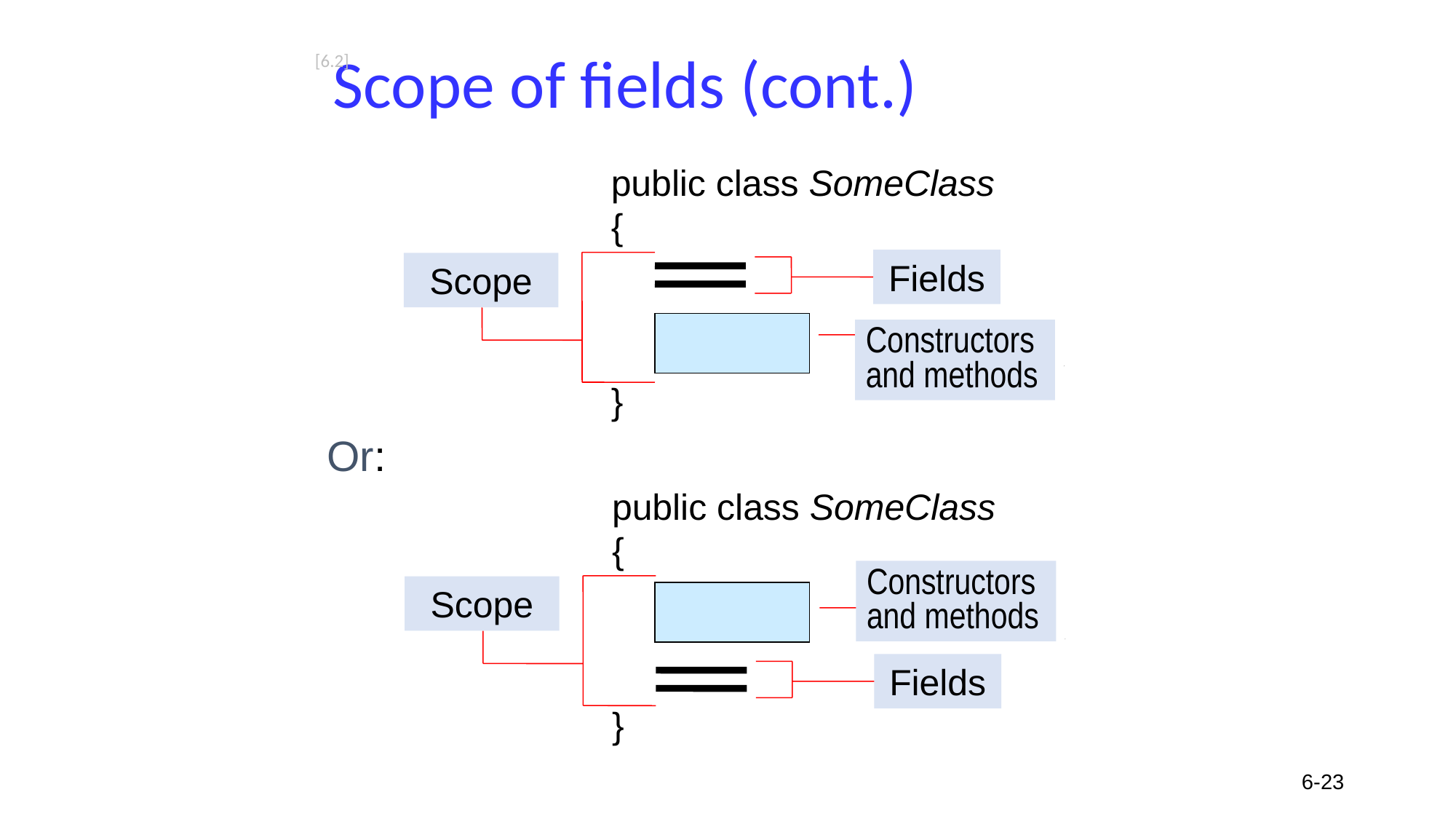

# Scope of fields (cont.)
[6.2]
public class SomeClass
{

}
Fields

Scope

Constructors and methods

Or:
public class SomeClass
{

}
Constructors and methods

Scope

Fields

6-23